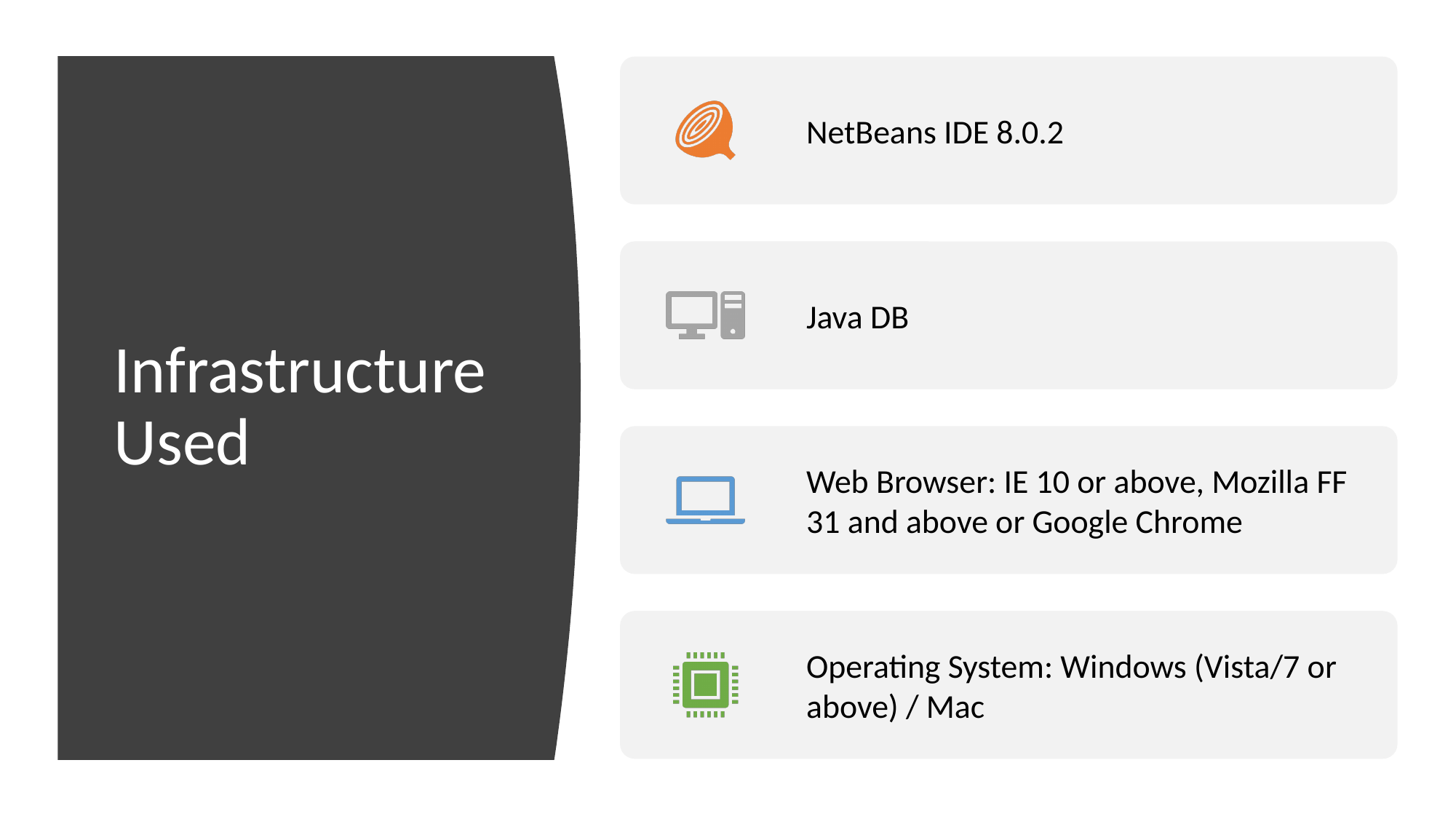

NetBeans IDE 8.0.2
Java DB
Web Browser: IE 10 or above, Mozilla FF 31 and above or Google Chrome
Operating System: Windows (Vista/7 or above) / Mac

# Infrastructure Used